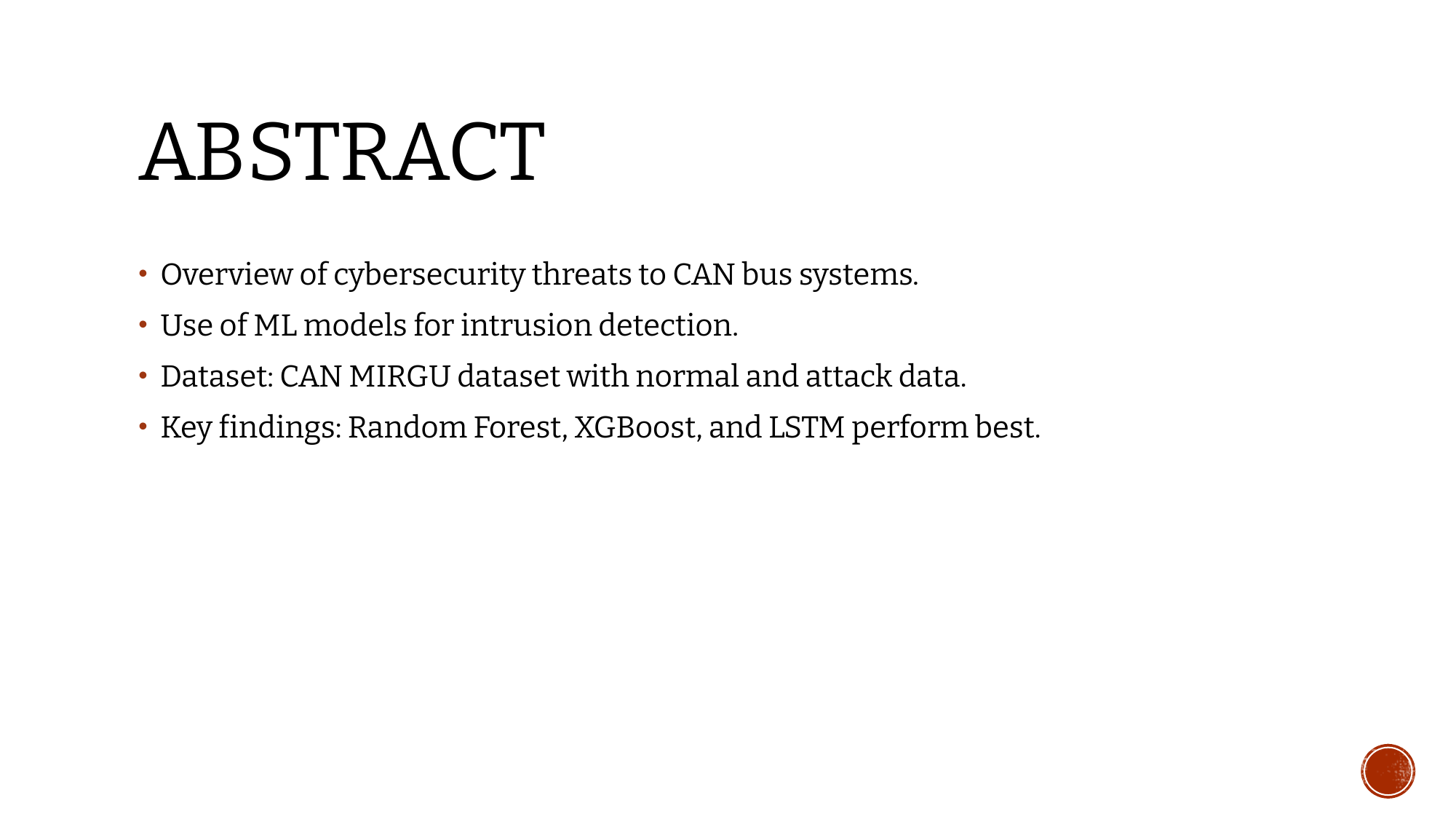

# Abstract
Overview of cybersecurity threats to CAN bus systems.
Use of ML models for intrusion detection.
Dataset: CAN MIRGU dataset with normal and attack data.
Key findings: Random Forest, XGBoost, and LSTM perform best.